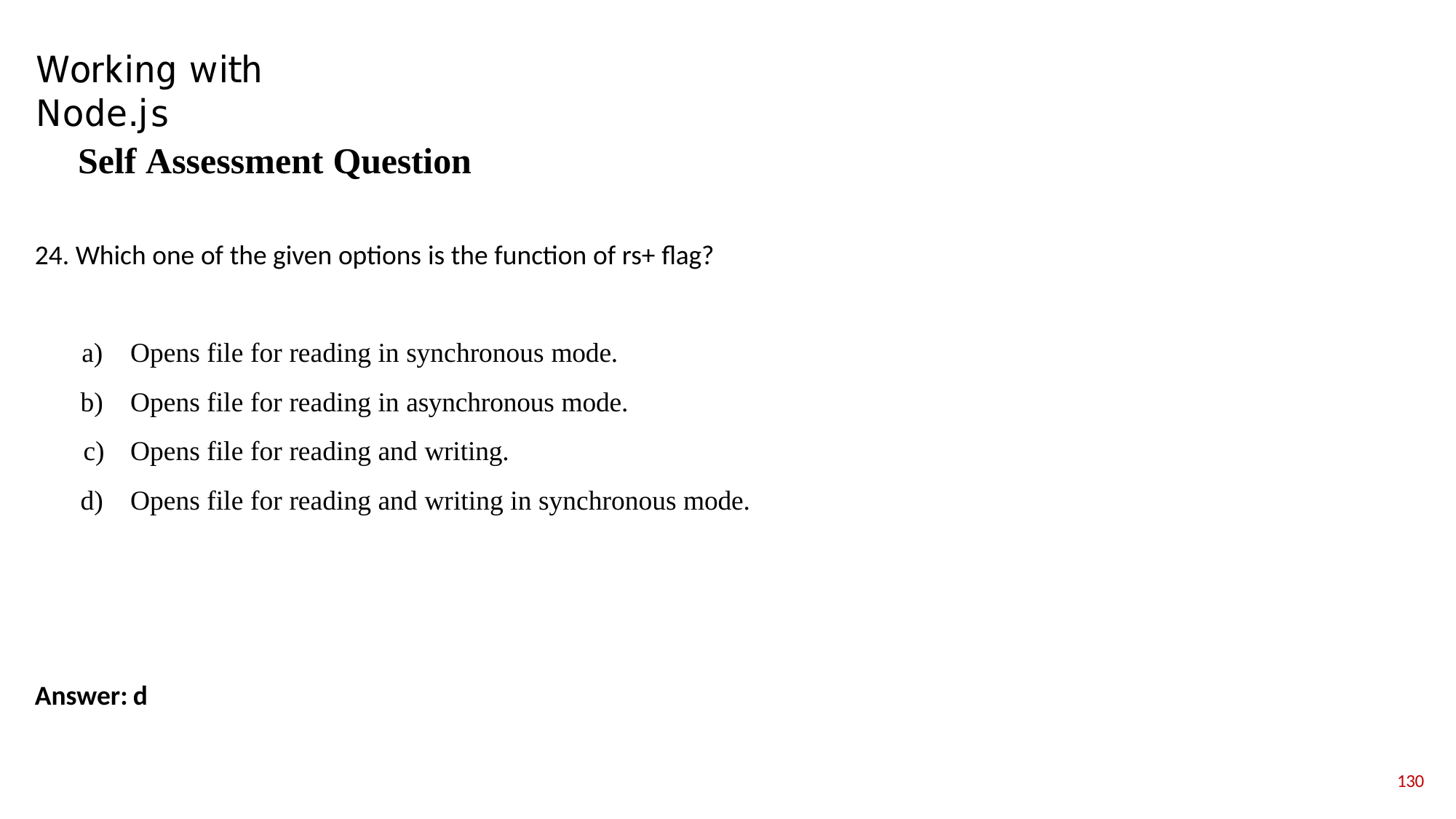

# Working with Node.js
Self Assessment Question

Which one of the given options is the function of rs+ flag?

Opens file for reading in synchronous mode.
Opens file for reading in asynchronous mode.
Opens file for reading and writing.
Opens file for reading and writing in synchronous mode.
Answer: d
130